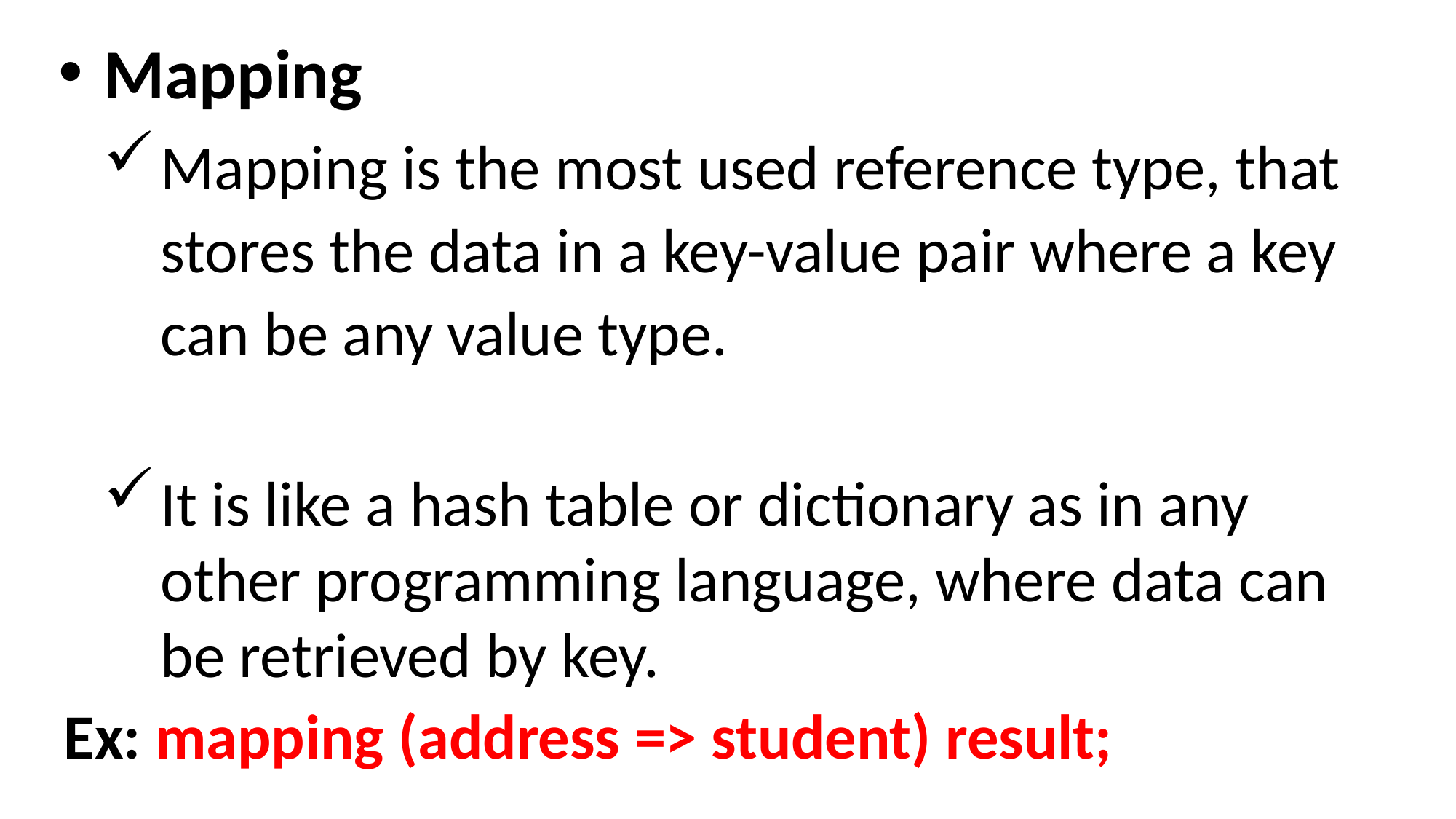

Mapping
Mapping is the most used reference type, that stores the data in a key-value pair where a key can be any value type.

It is like a hash table or dictionary as in any other programming language, where data can be retrieved by key.
Ex: mapping (address => student) result;